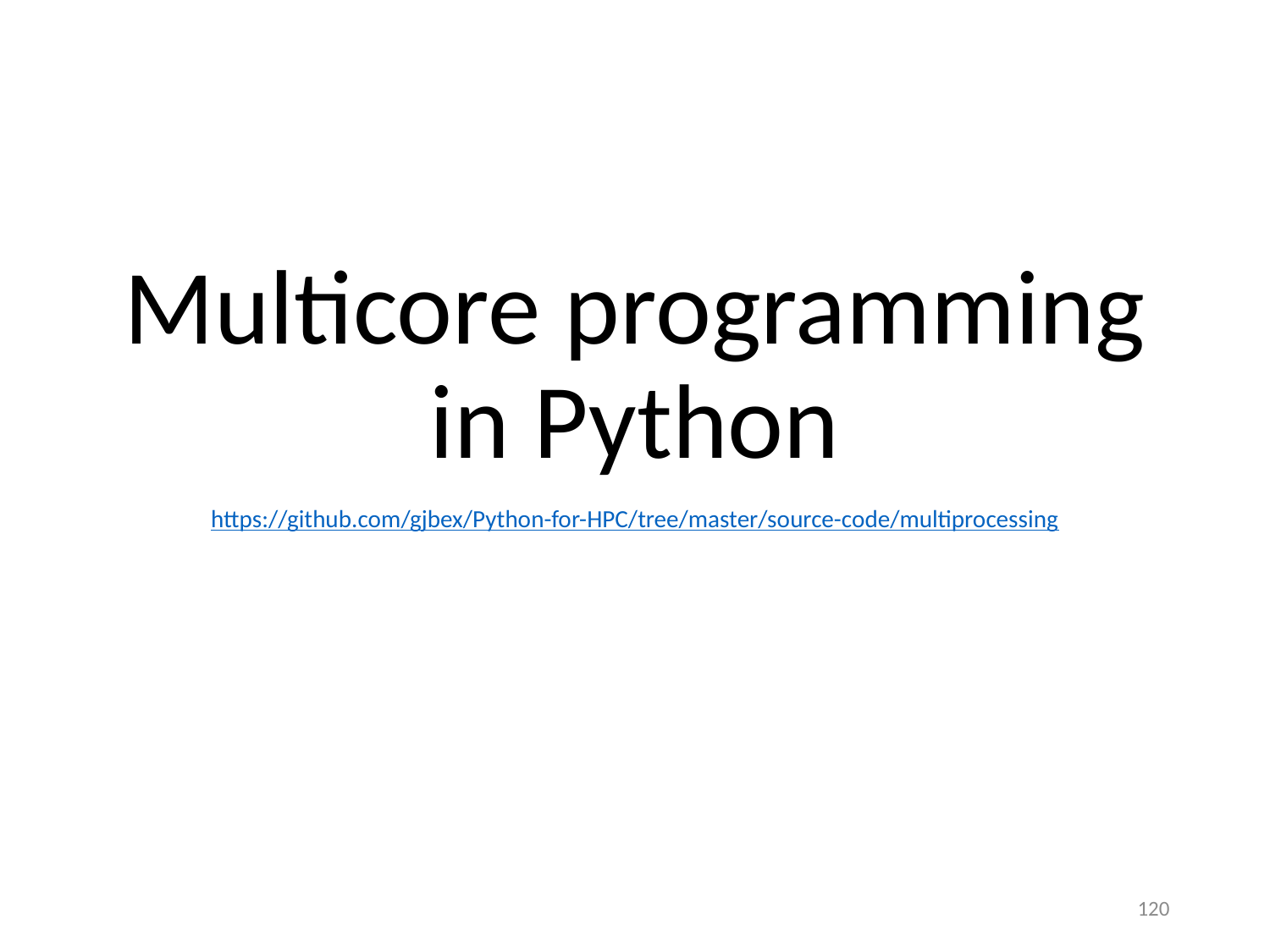

# Multicore programming in Python
https://github.com/gjbex/Python-for-HPC/tree/master/source-code/multiprocessing
120